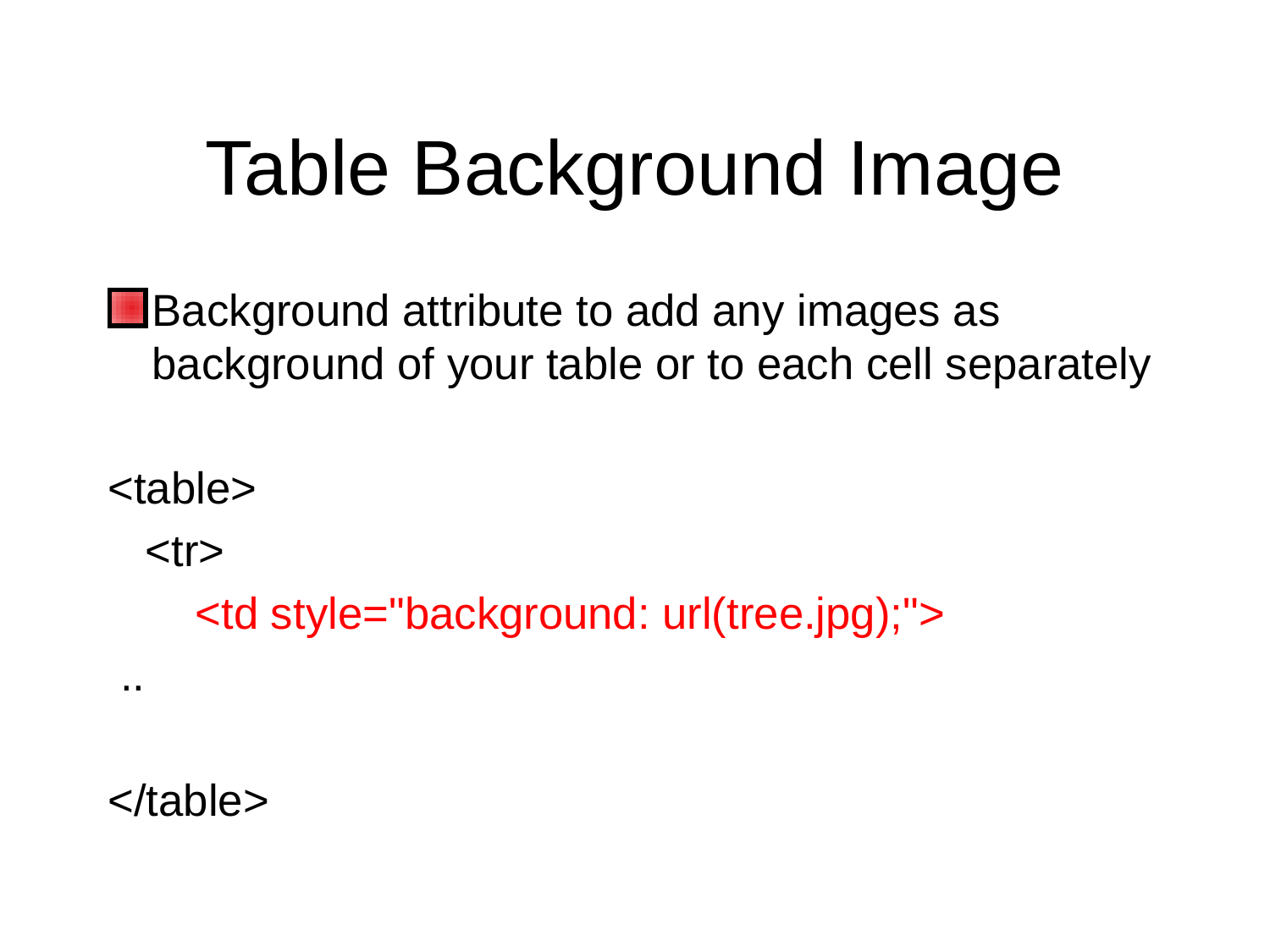

# Table Background Image
Background attribute to add any images as background of your table or to each cell separately

<table>
   <tr>
       <td style="background: url(tree.jpg);">
 ..

</table>